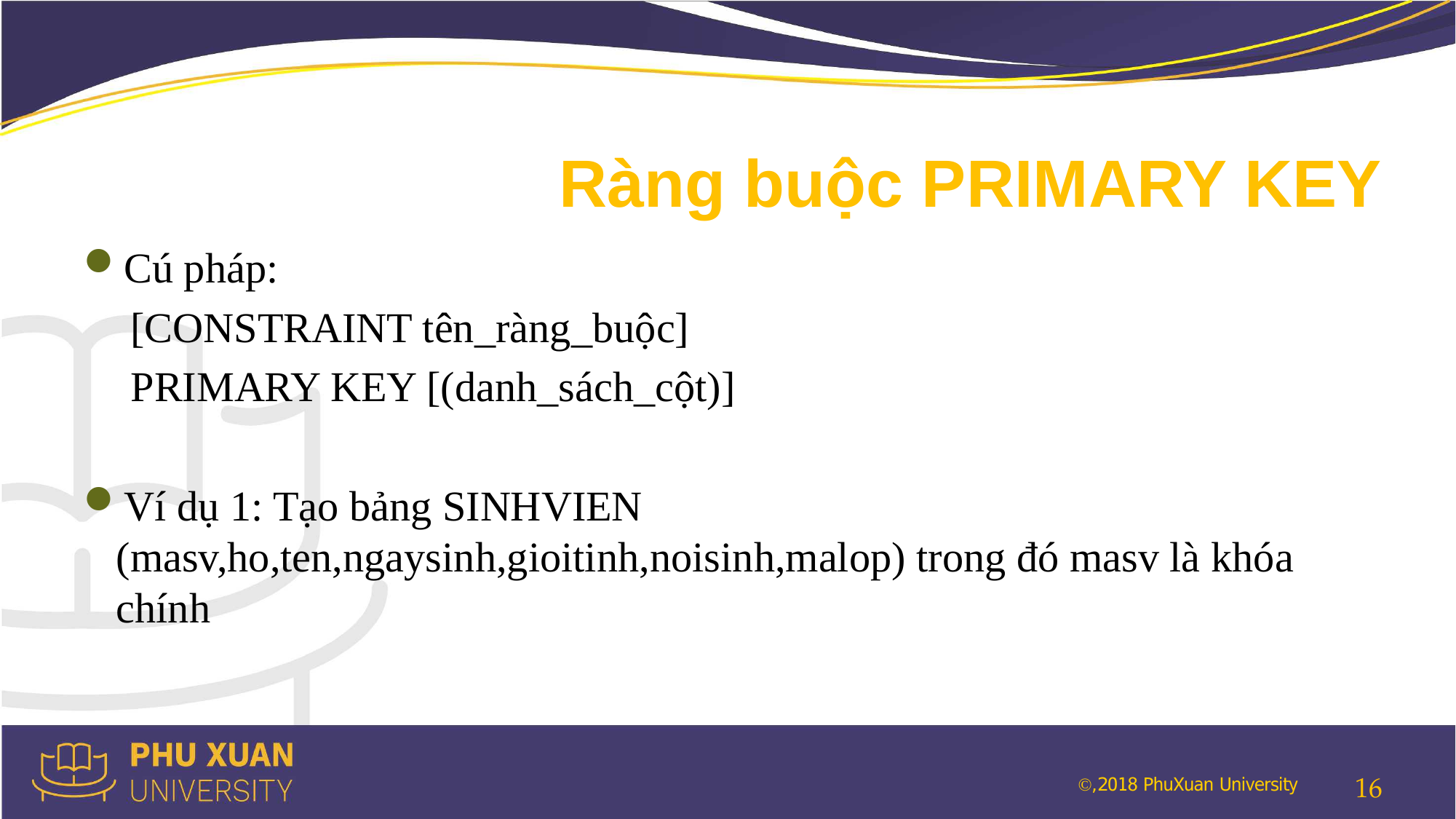

# Ràng buộc PRIMARY KEY
Cú pháp:
[CONSTRAINT tên_ràng_buộc]
PRIMARY KEY [(danh_sách_cột)]

Ví dụ 1: Tạo bảng SINHVIEN (masv,ho,ten,ngaysinh,gioitinh,noisinh,malop) trong đó masv là khóa chính
16